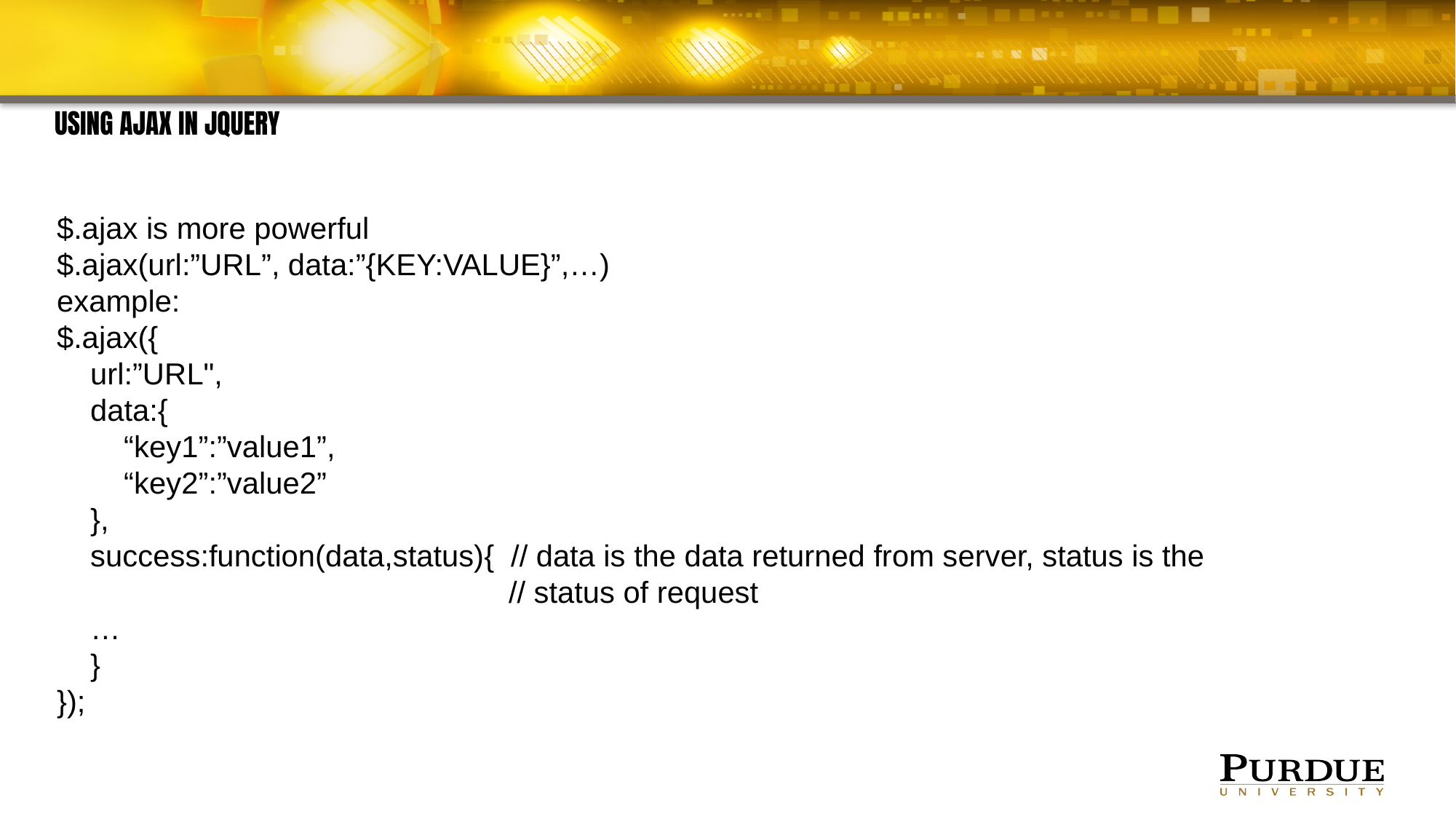

#
using ajax in jquery
$.ajax is more powerful
$.ajax(url:”URL”, data:”{KEY:VALUE}”,…)
example:
$.ajax({
    url:”URL",
    data:{
        “key1”:”value1”,
        “key2”:”value2”
    },
    success:function(data,status){  // data is the data returned from server, status is the
                                                      // status of request
    …
    }
});